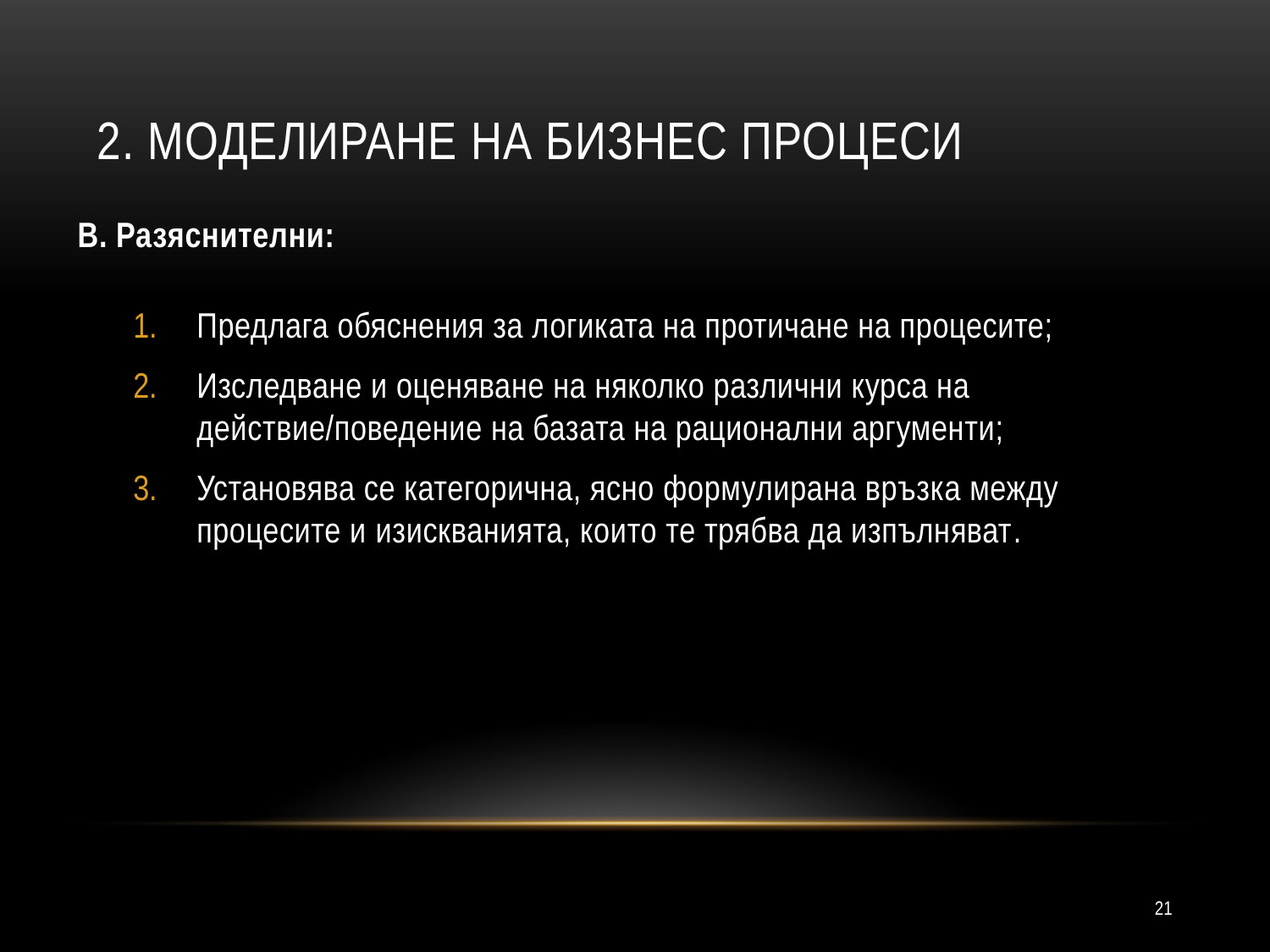

# 2. Моделиране на бизнес процеси
В. Разяснителни:

Предлага обяснения за логиката на протичане на процесите;
Изследване и оценяване на няколко различни курса на действие/поведение на базата на рационални аргументи;
Установява се категорична, ясно формулирана връзка между процесите и изискванията, които те трябва да изпълняват.

21